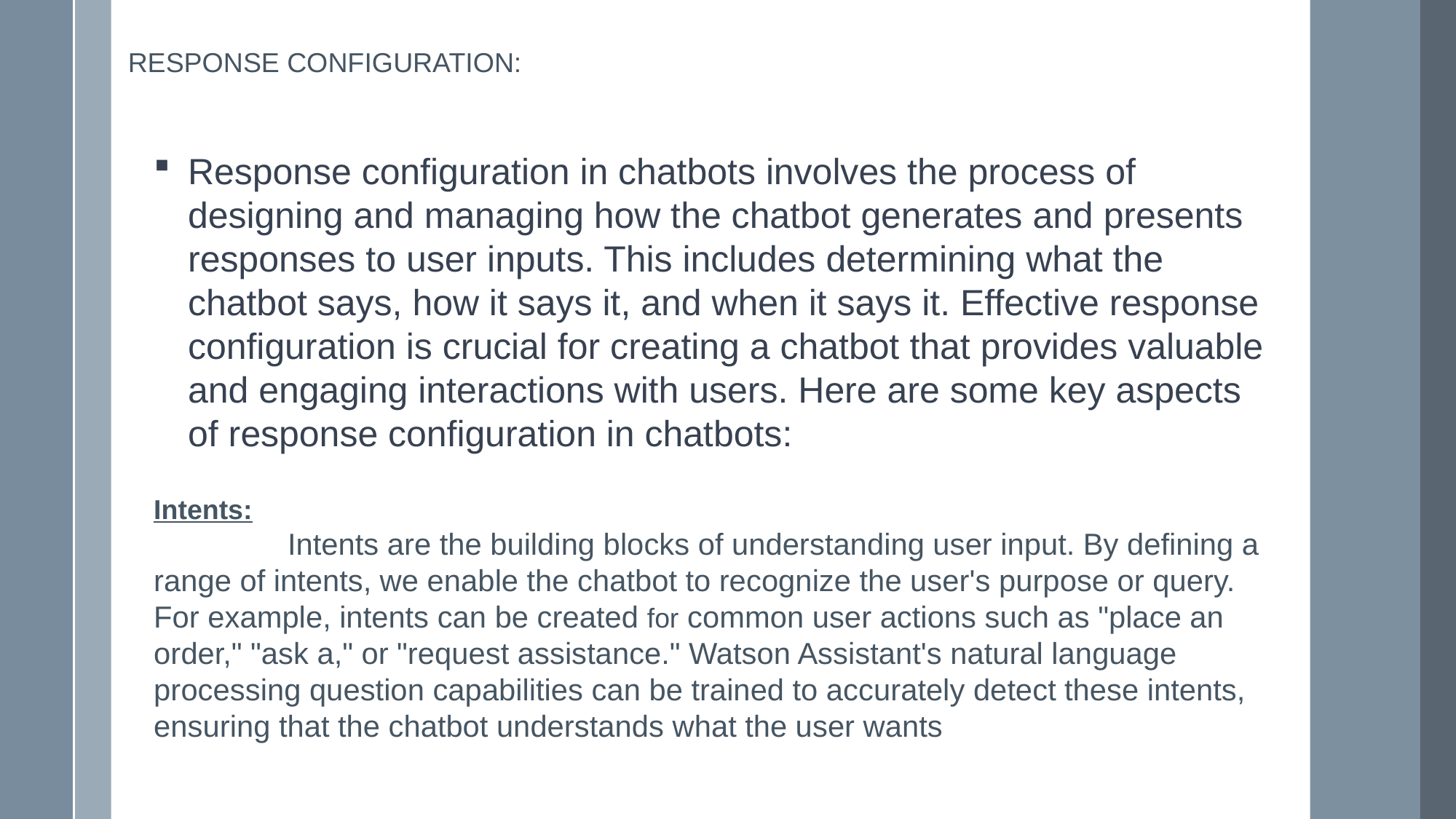

RESPONSE CONFIGURATION:
Response configuration in chatbots involves the process of designing and managing how the chatbot generates and presents responses to user inputs. This includes determining what the chatbot says, how it says it, and when it says it. Effective response configuration is crucial for creating a chatbot that provides valuable and engaging interactions with users. Here are some key aspects of response configuration in chatbots:
Intents:
                Intents are the building blocks of understanding user input. By defining a range of intents, we enable the chatbot to recognize the user's purpose or query. For example, intents can be created for common user actions such as "place an order," "ask a," or "request assistance." Watson Assistant's natural language processing question capabilities can be trained to accurately detect these intents, ensuring that the chatbot understands what the user wants